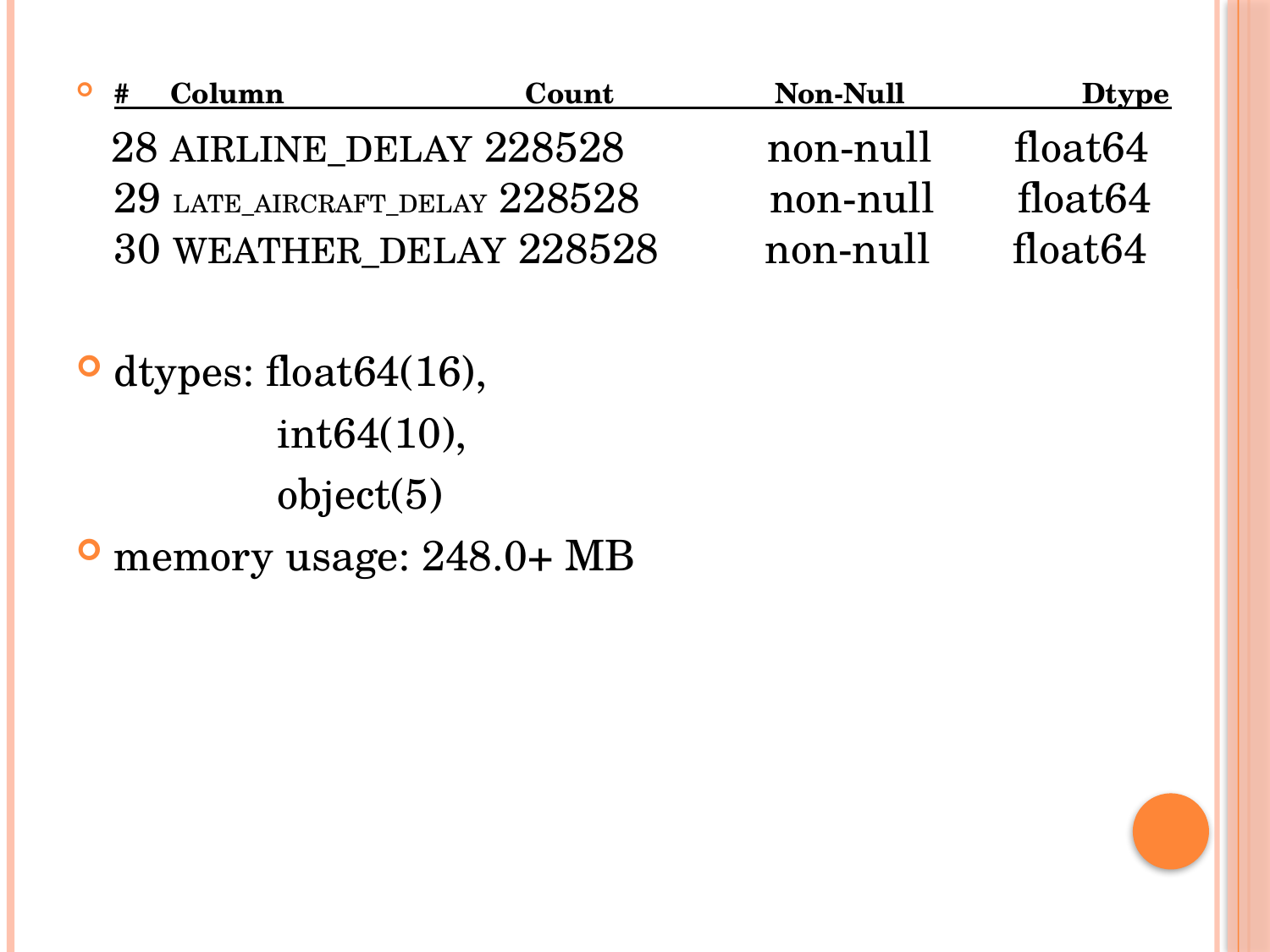

#     Column                              Count                    Non-Null                      Dtype
   28 AIRLINE_DELAY 228528            non-null       float64 29 LATE_AIRCRAFT_DELAY 228528           non-null       float64 30 WEATHER_DELAY 228528         non-null       float64

dtypes: float64(16),
                 int64(10),
                 object(5)
memory usage: 248.0+ MB